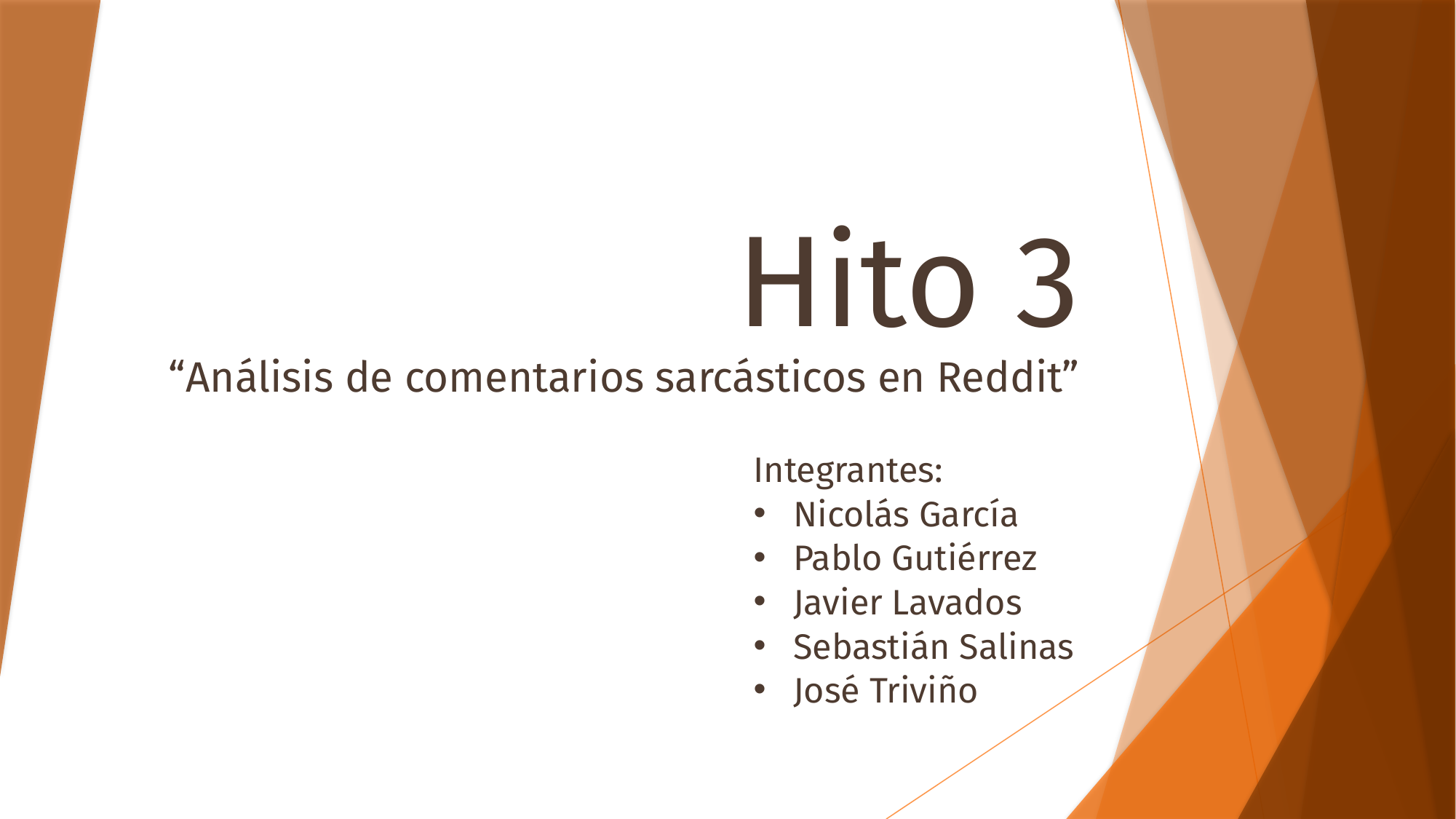

# Hito 3
“Análisis de comentarios sarcásticos en Reddit”
Integrantes:
Nicolás García
Pablo Gutiérrez
Javier Lavados
Sebastián Salinas
José Triviño